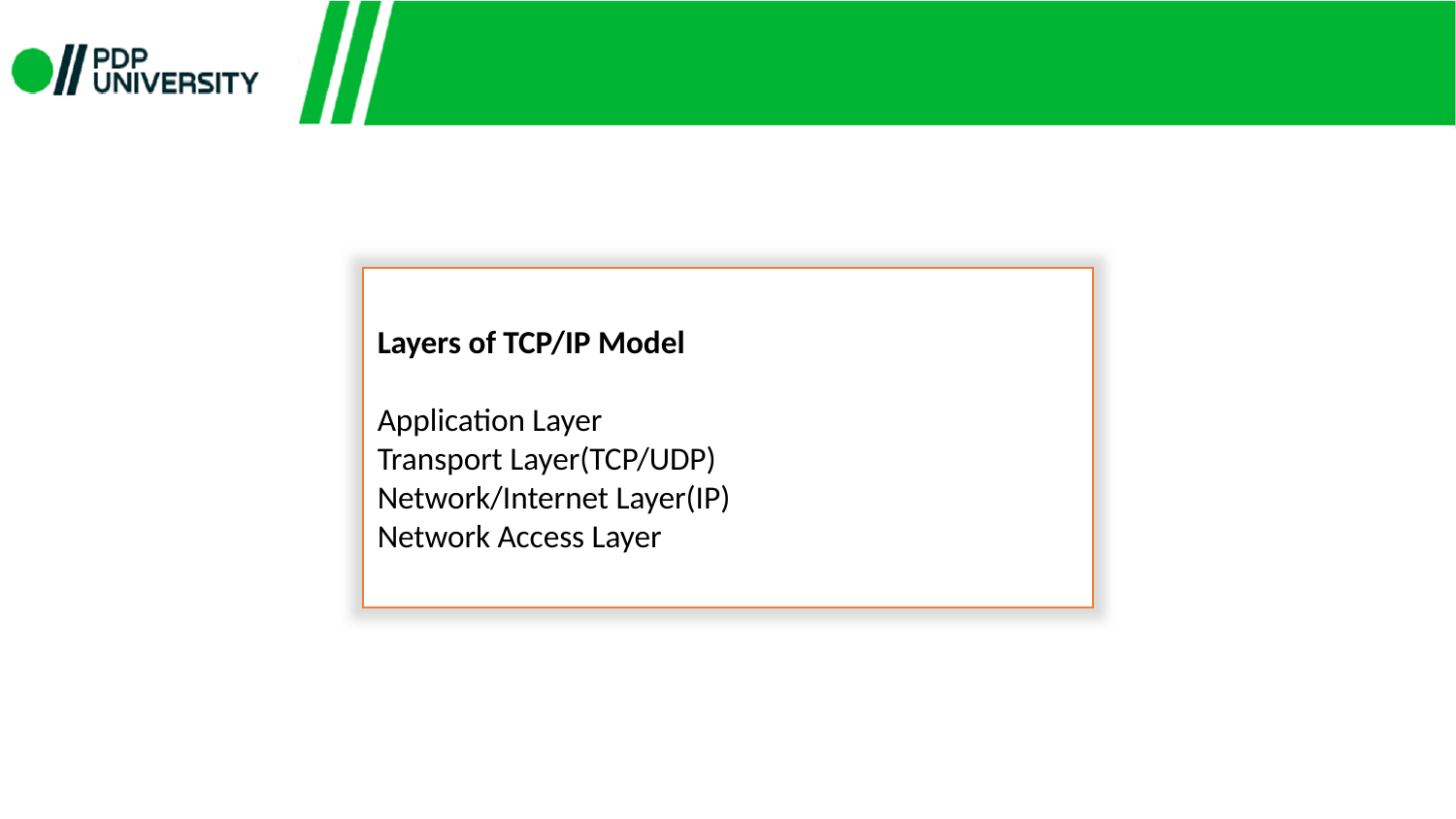

Layers of TCP/IP Model

Application Layer
Transport Layer(TCP/UDP)
Network/Internet Layer(IP)
Network Access Layer